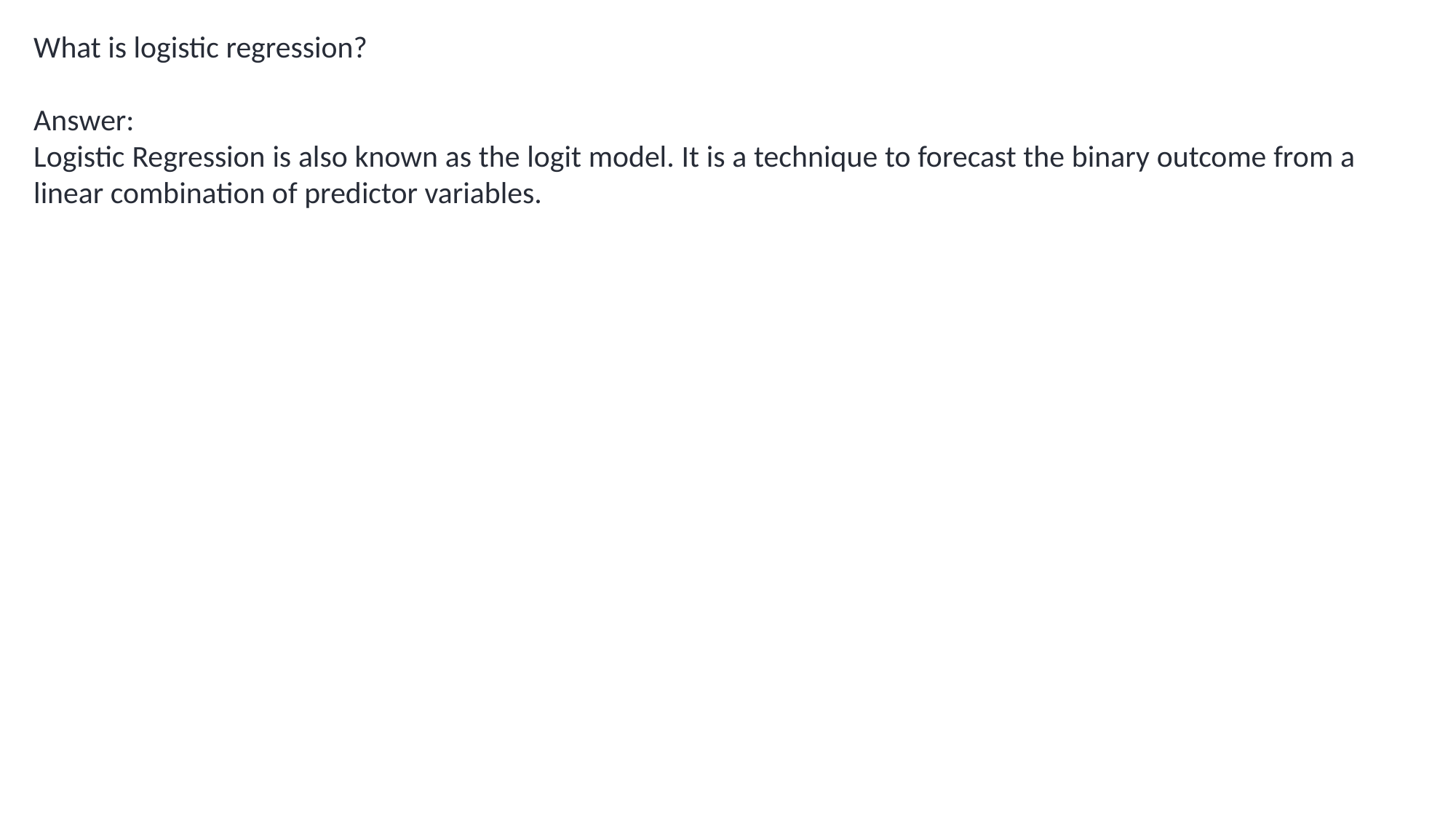

What is logistic regression?

Answer:
Logistic Regression is also known as the logit model. It is a technique to forecast the binary outcome from a linear combination of predictor variables.